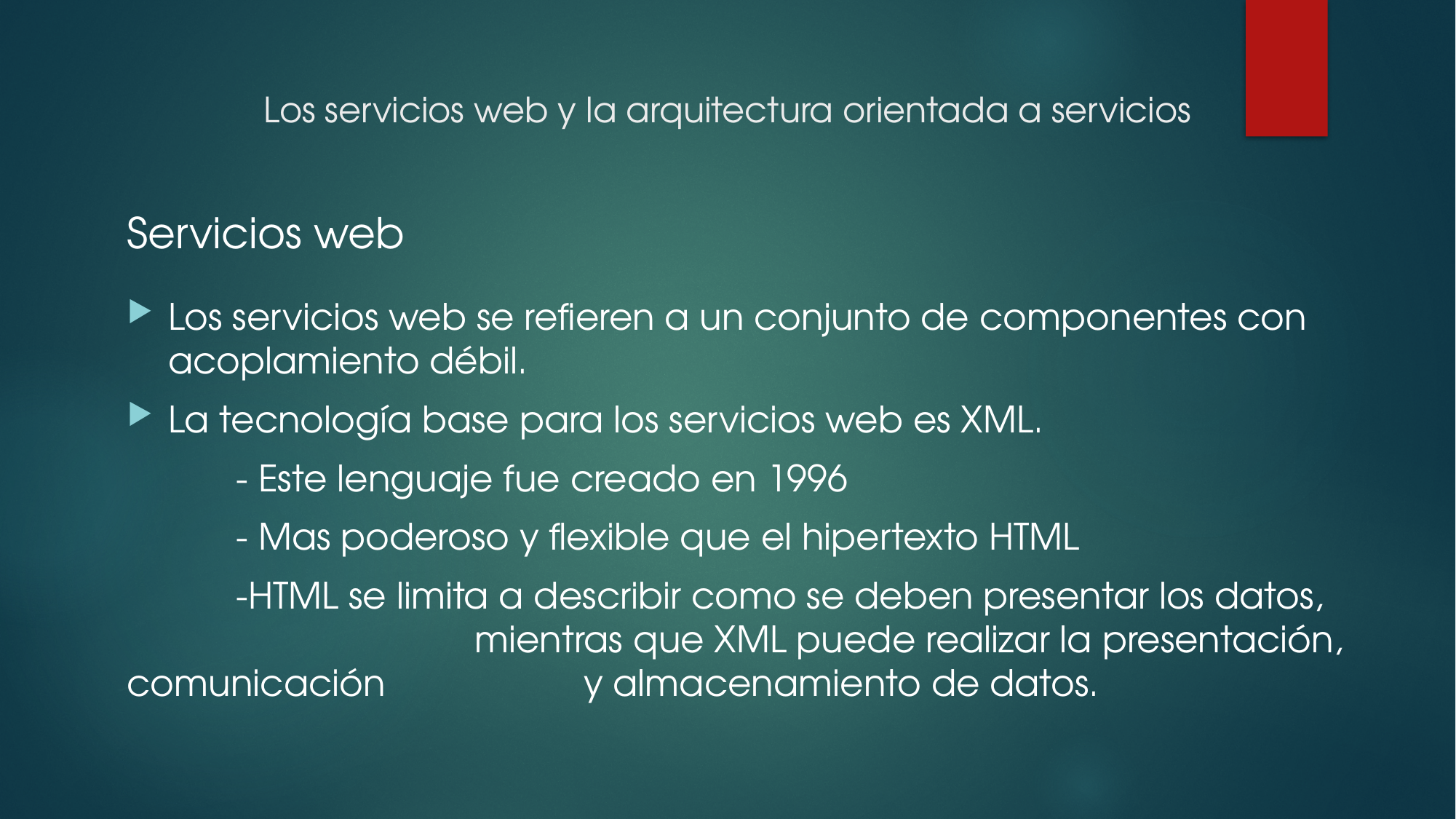

# Los servicios web y la arquitectura orientada a servicios
Servicios web
Los servicios web se refieren a un conjunto de componentes con acoplamiento débil.
La tecnología base para los servicios web es XML.
	- Este lenguaje fue creado en 1996
	- Mas poderoso y flexible que el hipertexto HTML
	-HTML se limita a describir como se deben presentar los datos, 		  	  mientras que XML puede realizar la presentación, comunicación 	  	  y almacenamiento de datos.